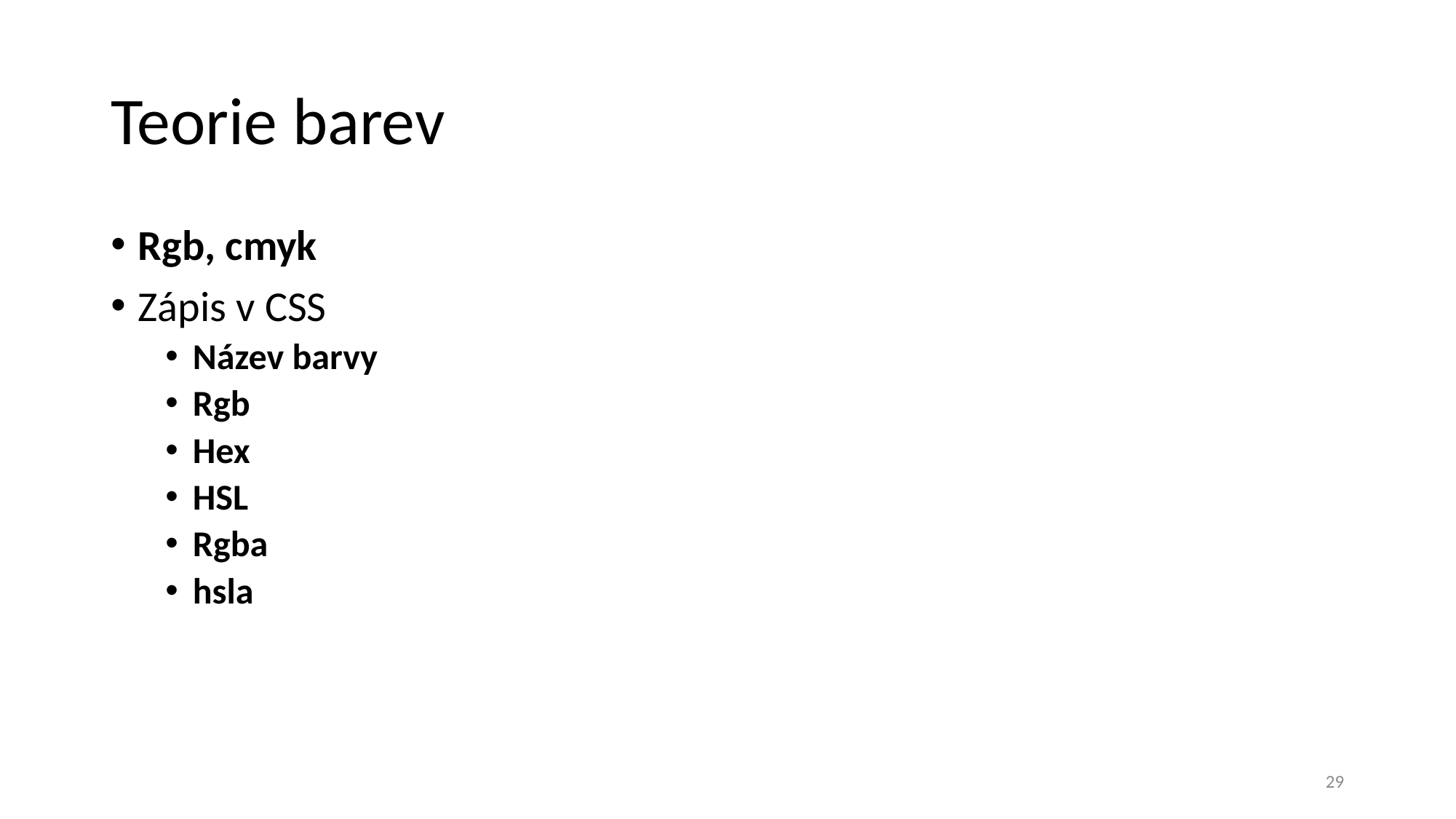

# Teorie barev
Rgb, cmyk
Zápis v CSS
Název barvy
Rgb
Hex
HSL
Rgba
hsla
29